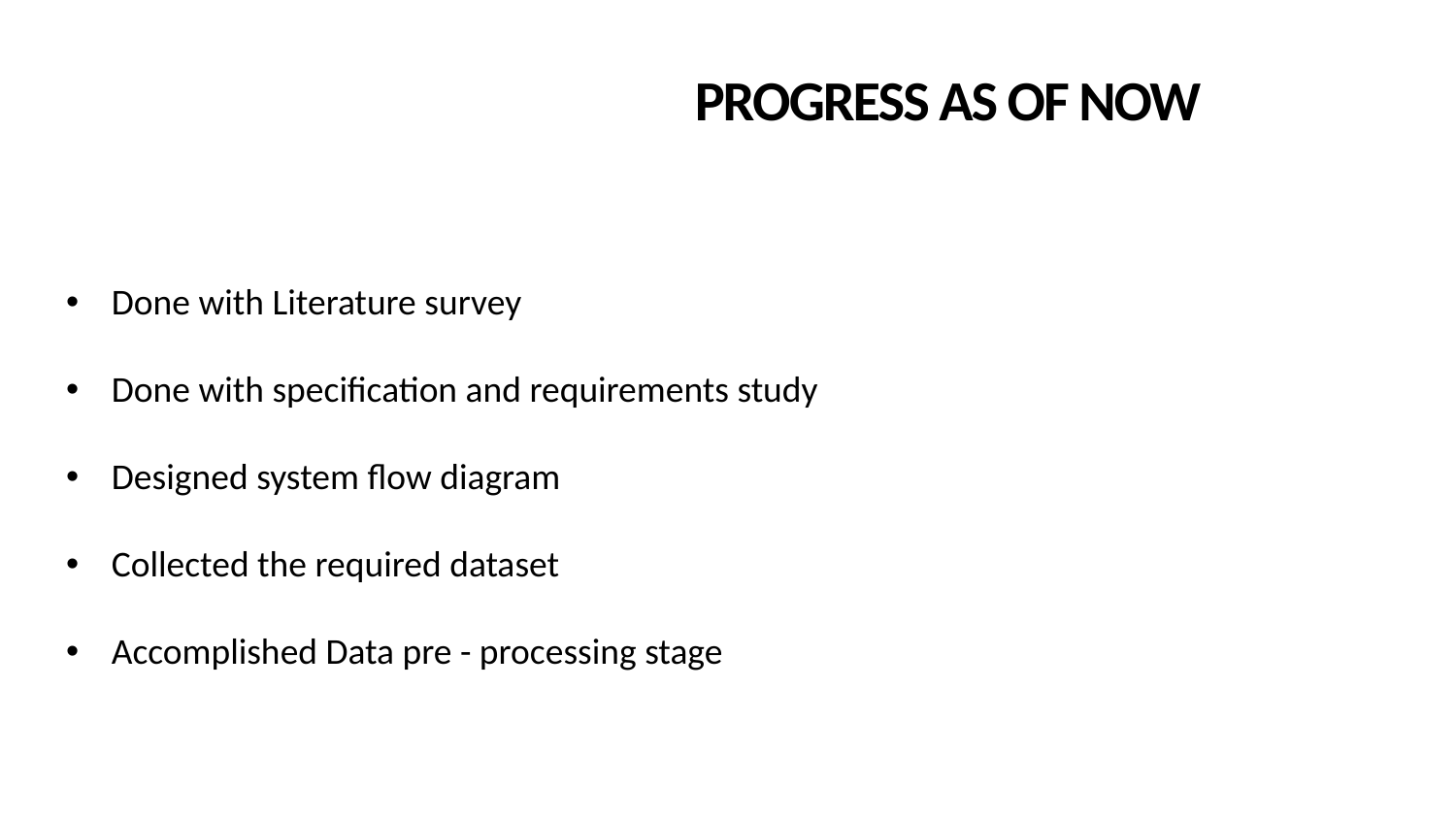

# PROGRESS AS OF NOW
Done with Literature survey

Done with specification and requirements study

Designed system flow diagram

Collected the required dataset

Accomplished Data pre - processing stage